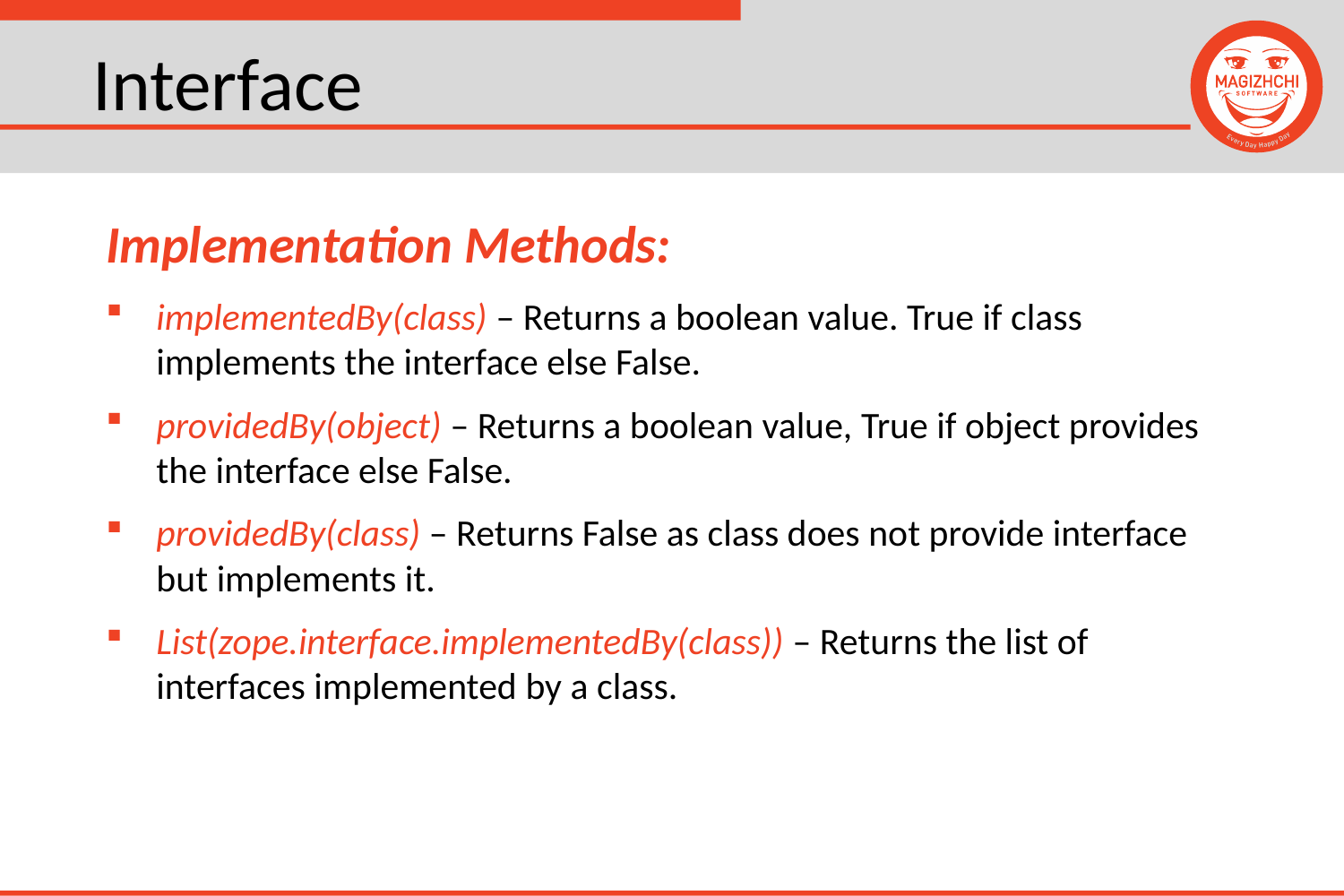

# Interface
Implementation Methods:
implementedBy(class) – Returns a boolean value. True if class implements the interface else False.
providedBy(object) – Returns a boolean value, True if object provides the interface else False.
providedBy(class) – Returns False as class does not provide interface but implements it.
List(zope.interface.implementedBy(class)) – Returns the list of interfaces implemented by a class.